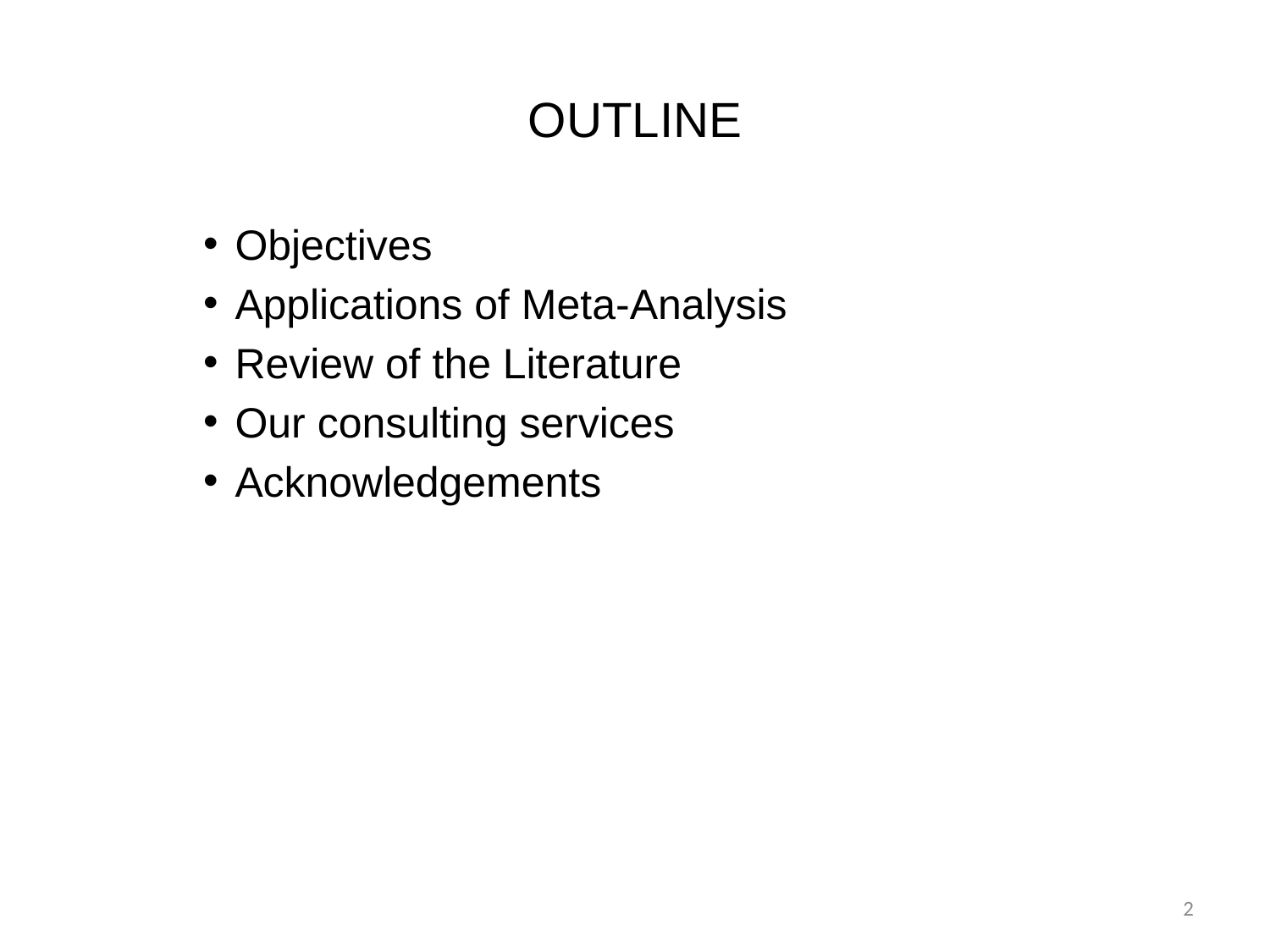

# OUTLINE
Objectives
Applications of Meta-Analysis
Review of the Literature
Our consulting services
Acknowledgements

2